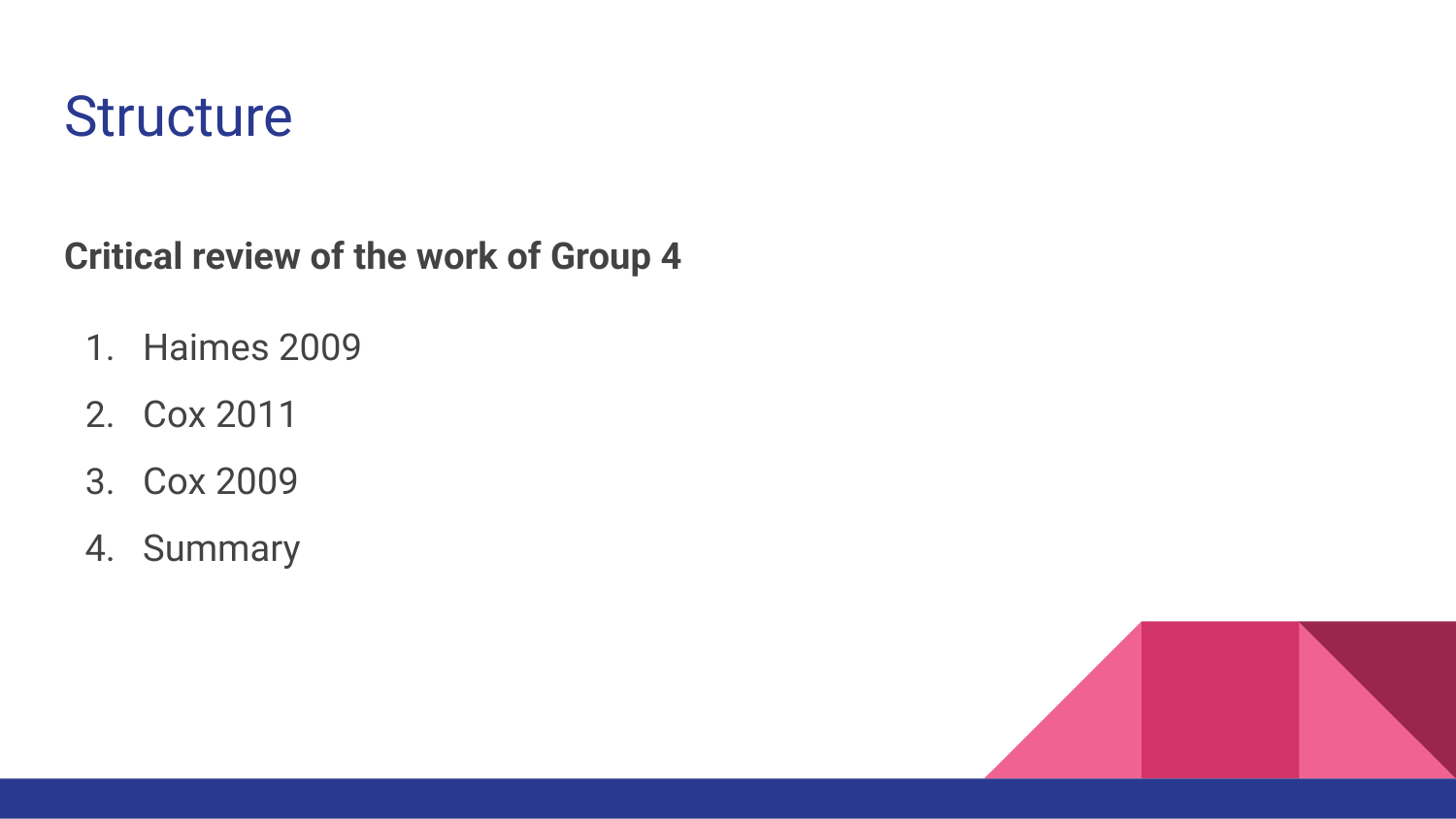

# Structure
Critical review of the work of Group 4
Haimes 2009
Cox 2011
Cox 2009
Summary